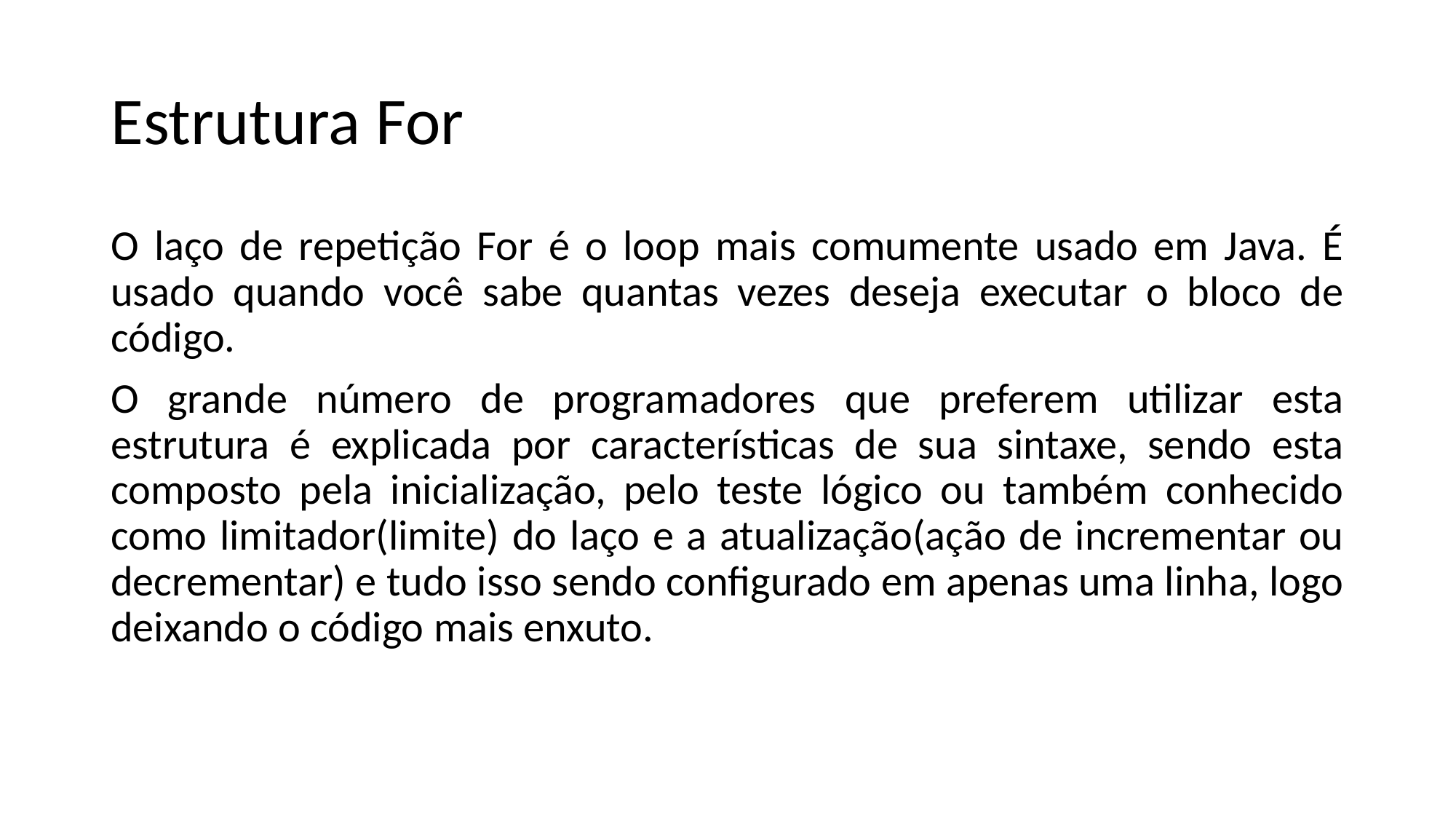

# Estrutura For
O laço de repetição For é o loop mais comumente usado em Java. É usado quando você sabe quantas vezes deseja executar o bloco de código.
O grande número de programadores que preferem utilizar esta estrutura é explicada por características de sua sintaxe, sendo esta composto pela inicialização, pelo teste lógico ou também conhecido como limitador(limite) do laço e a atualização(ação de incrementar ou decrementar) e tudo isso sendo configurado em apenas uma linha, logo deixando o código mais enxuto.